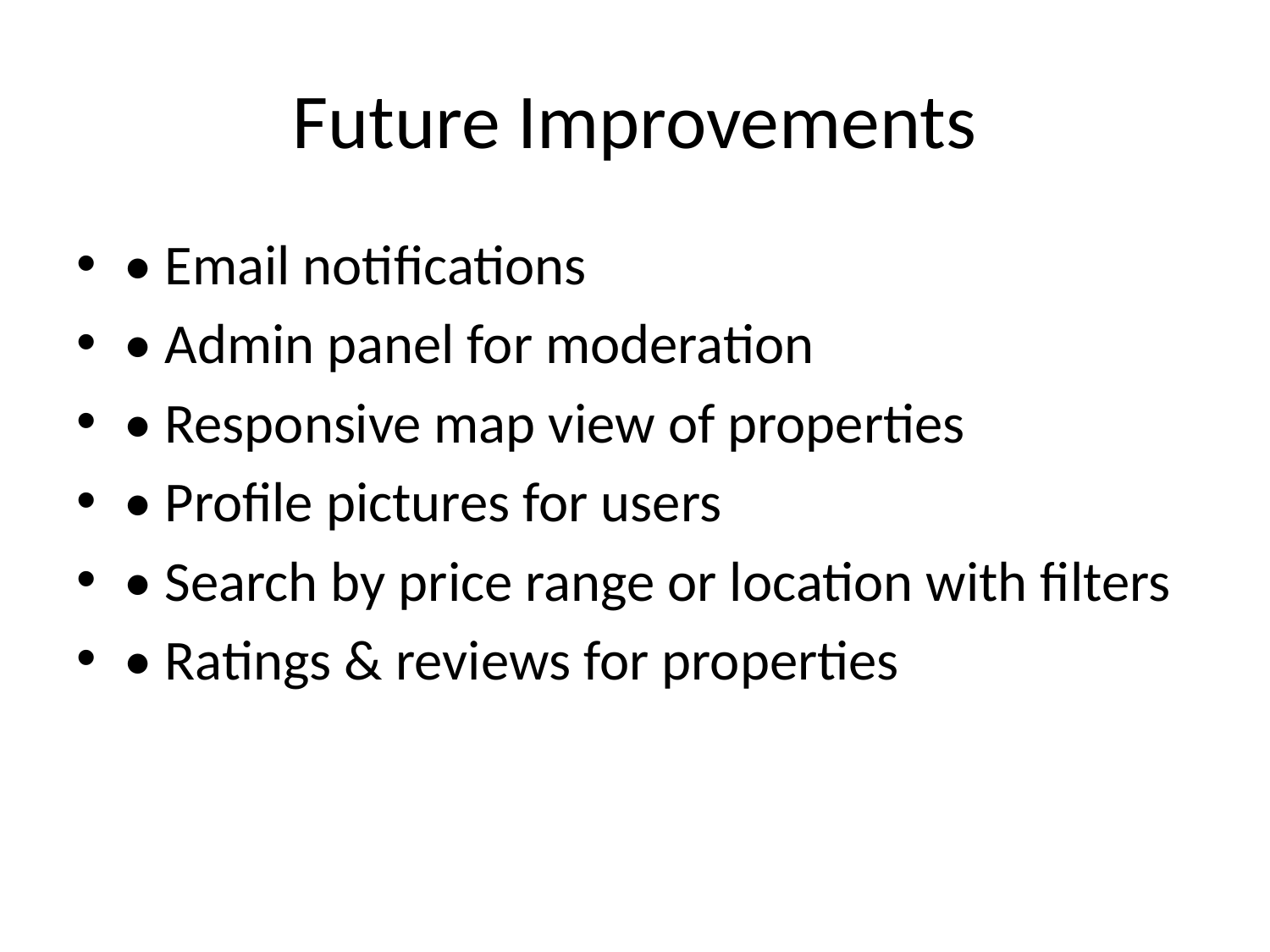

# Future Improvements
• Email notifications
• Admin panel for moderation
• Responsive map view of properties
• Profile pictures for users
• Search by price range or location with filters
• Ratings & reviews for properties